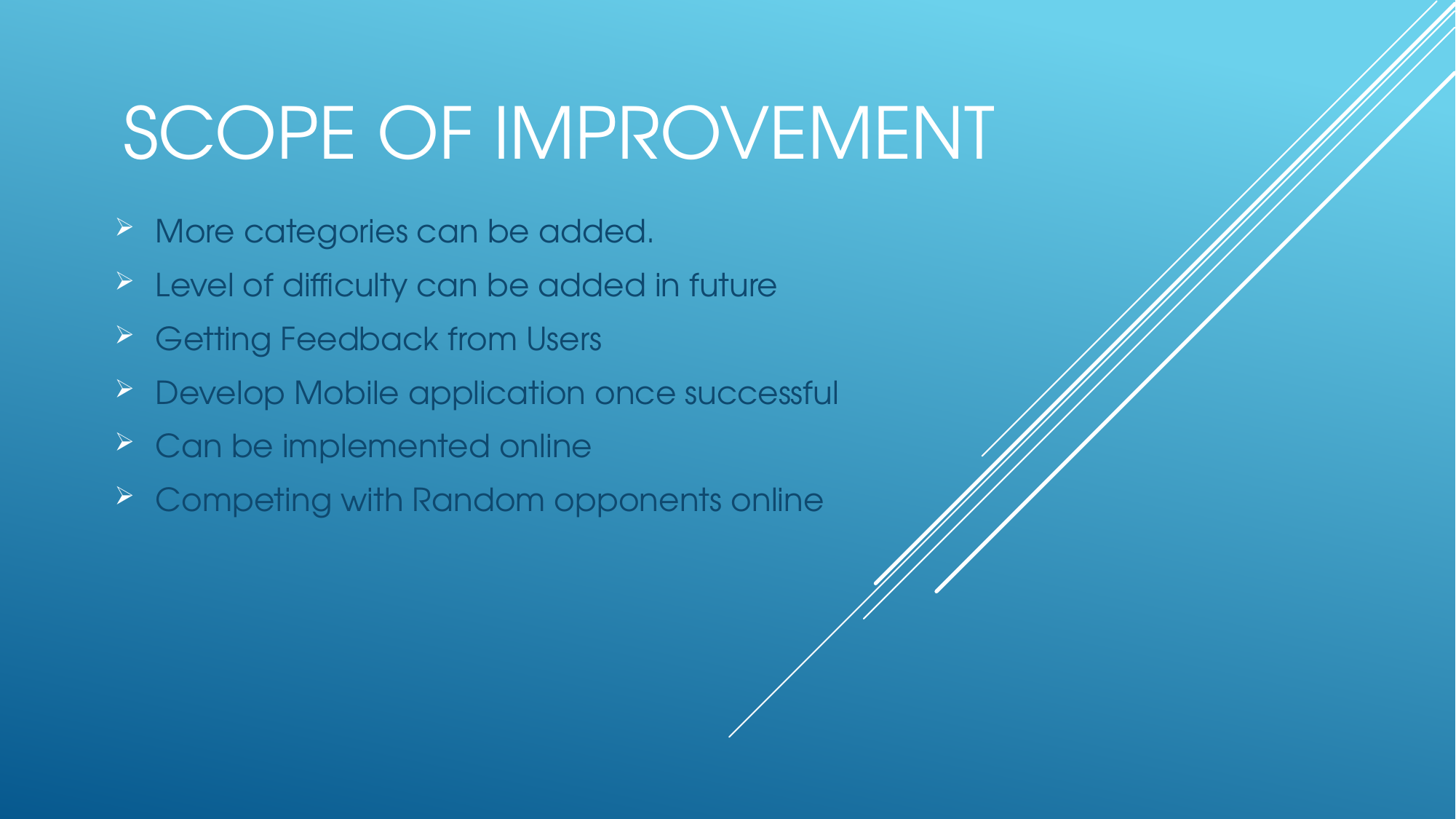

# Scope of improvement
More categories can be added.
Level of difficulty can be added in future
Getting Feedback from Users
Develop Mobile application once successful
Can be implemented online
Competing with Random opponents online